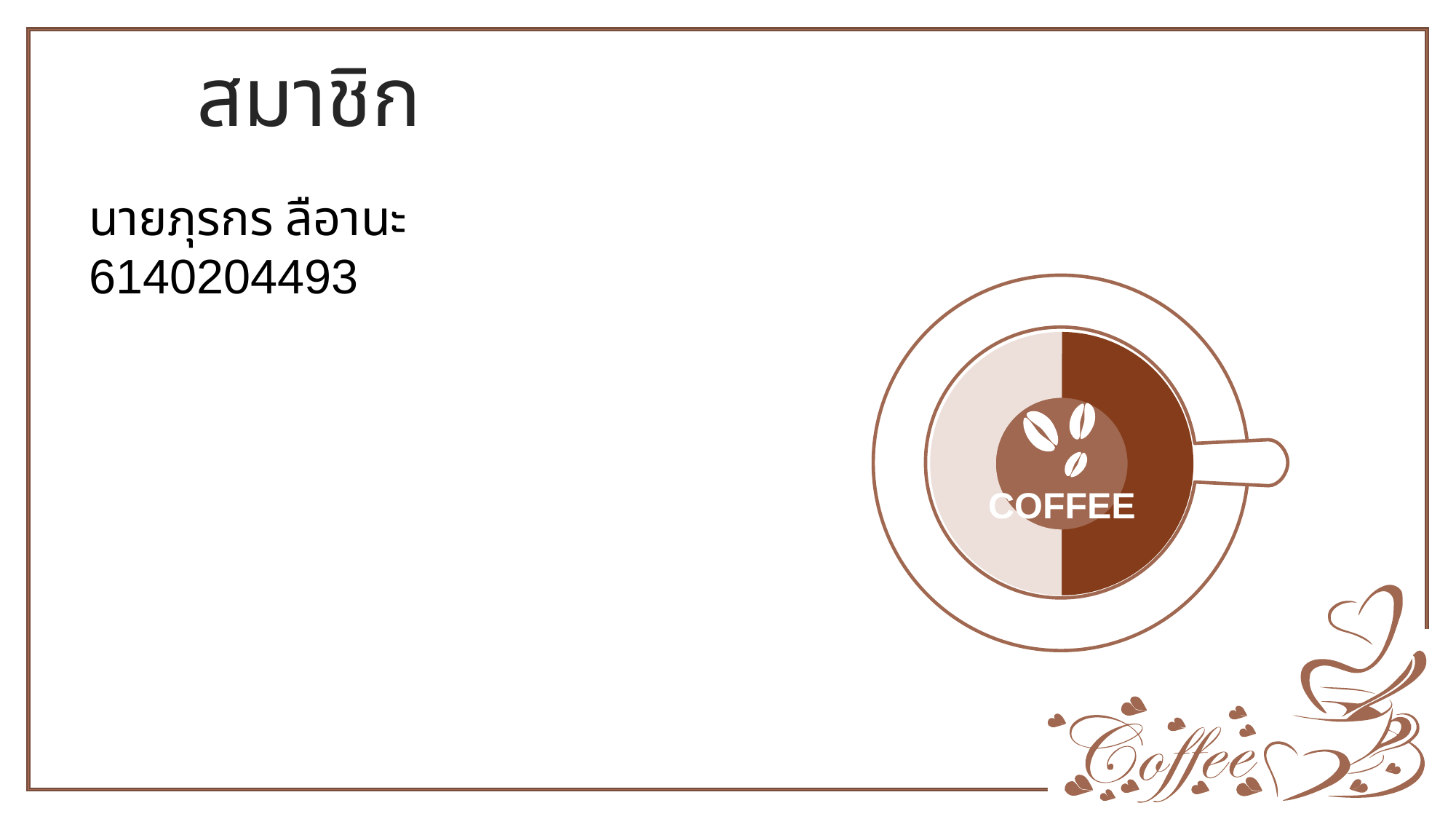

สมาชิก
นายภุรกร ลือานะ 6140204493

### Chart

| Category | % |
|---|---|
| colored | 50.0 |
| blank | 50.0 |

COFFEE